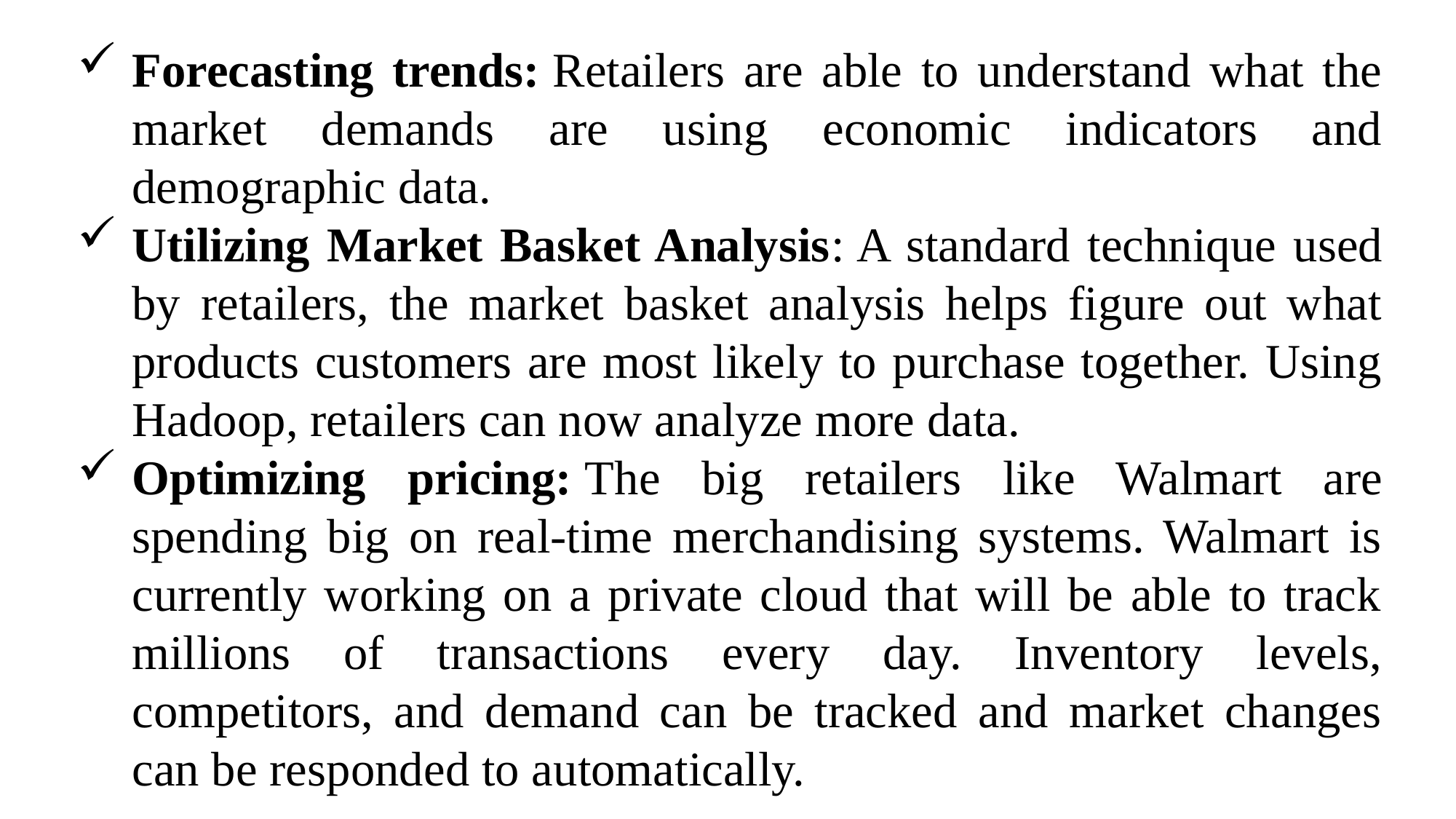

Forecasting trends: Retailers are able to understand what the market demands are using economic indicators and demographic data.
Utilizing Market Basket Analysis: A standard technique used by retailers, the market basket analysis helps figure out what products customers are most likely to purchase together. Using Hadoop, retailers can now analyze more data.
Optimizing pricing: The big retailers like Walmart are spending big on real-time merchandising systems. Walmart is currently working on a private cloud that will be able to track millions of transactions every day. Inventory levels, competitors, and demand can be tracked and market changes can be responded to automatically.